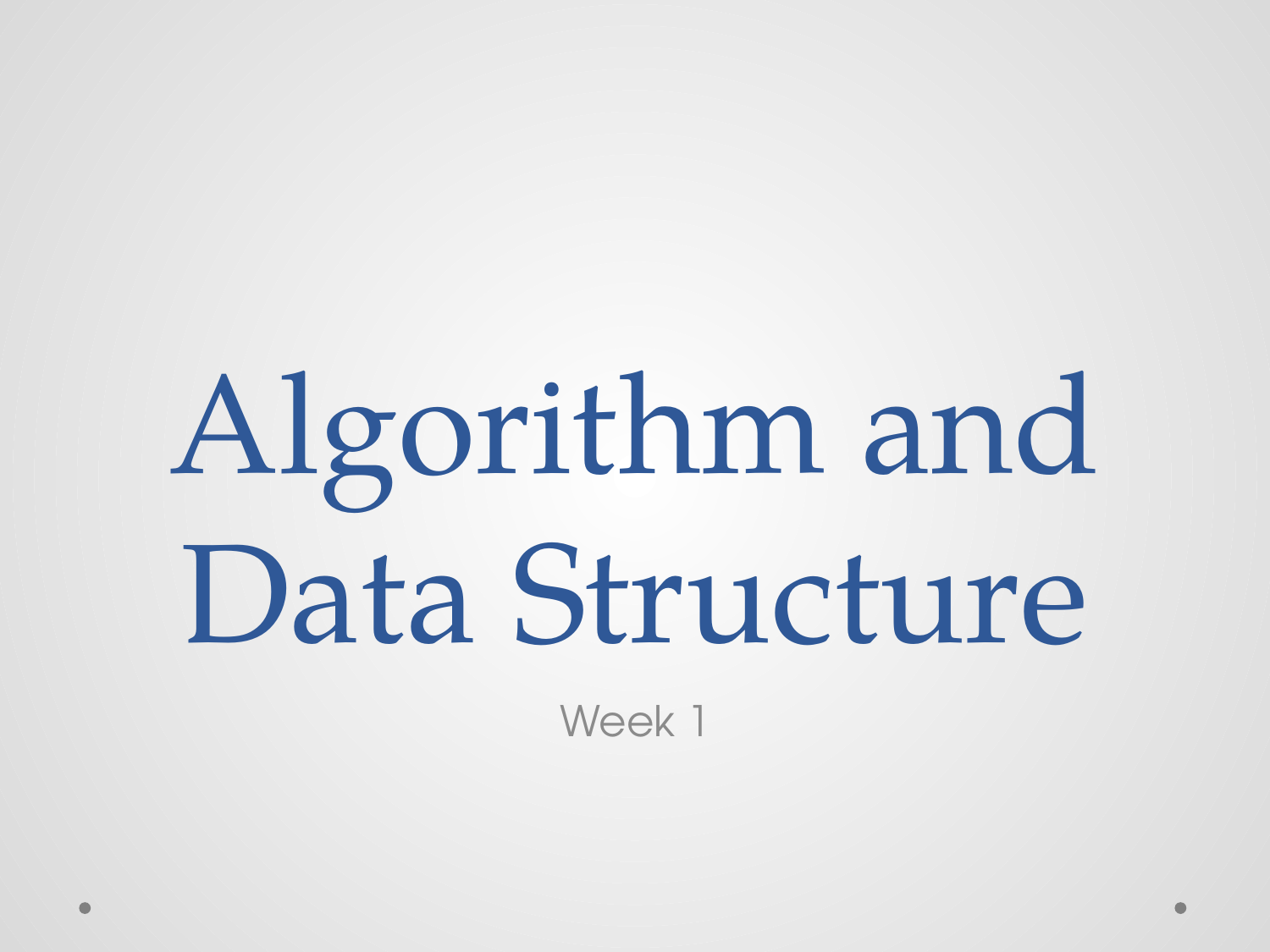

# Algorithm and Data Structure
Week 1